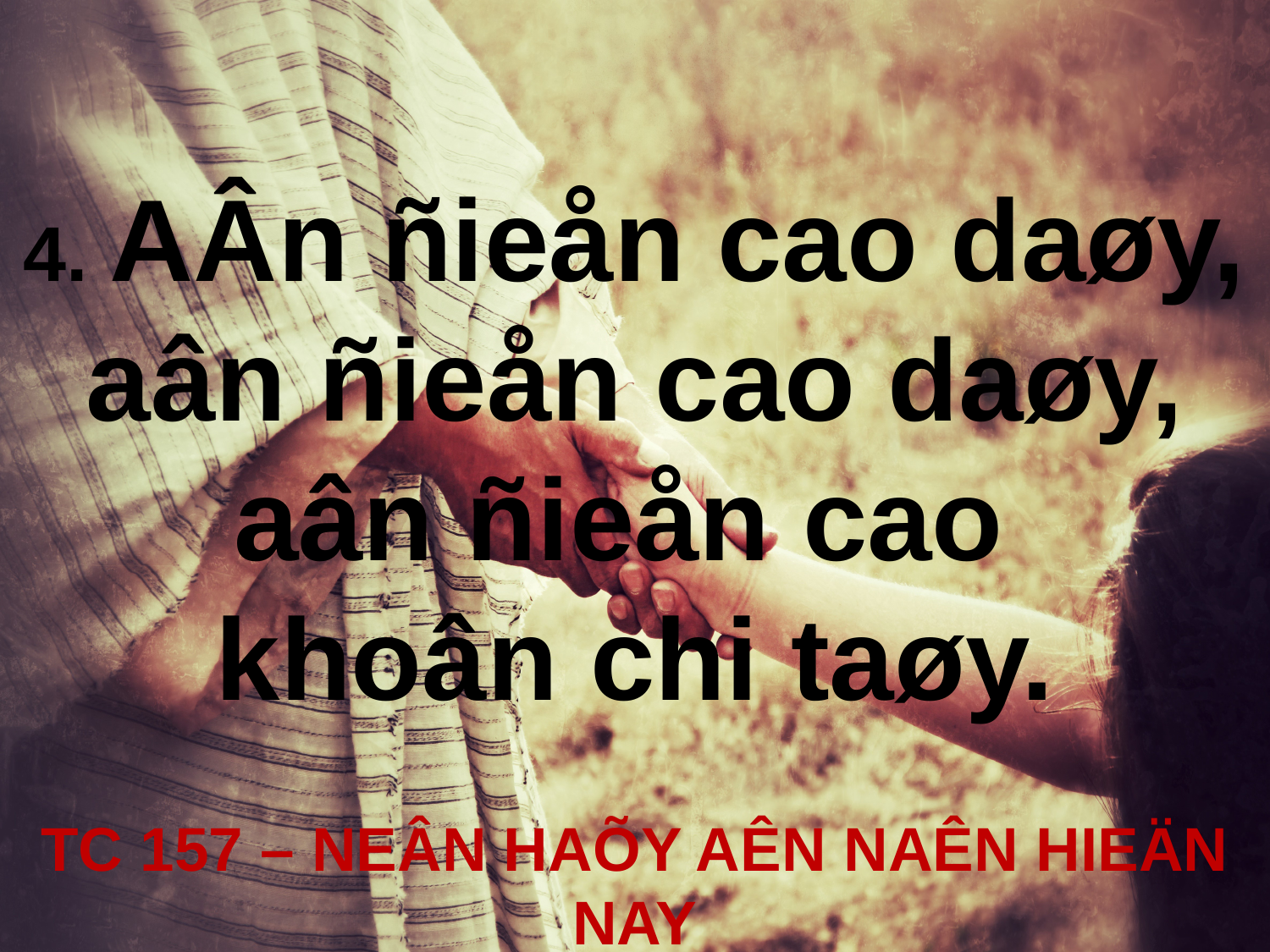

4. AÂn ñieån cao daøy,
aân ñieån cao daøy,
aân ñieån cao
khoân chi taøy.
TC 157 – NEÂN HAÕY AÊN NAÊN HIEÄN NAY